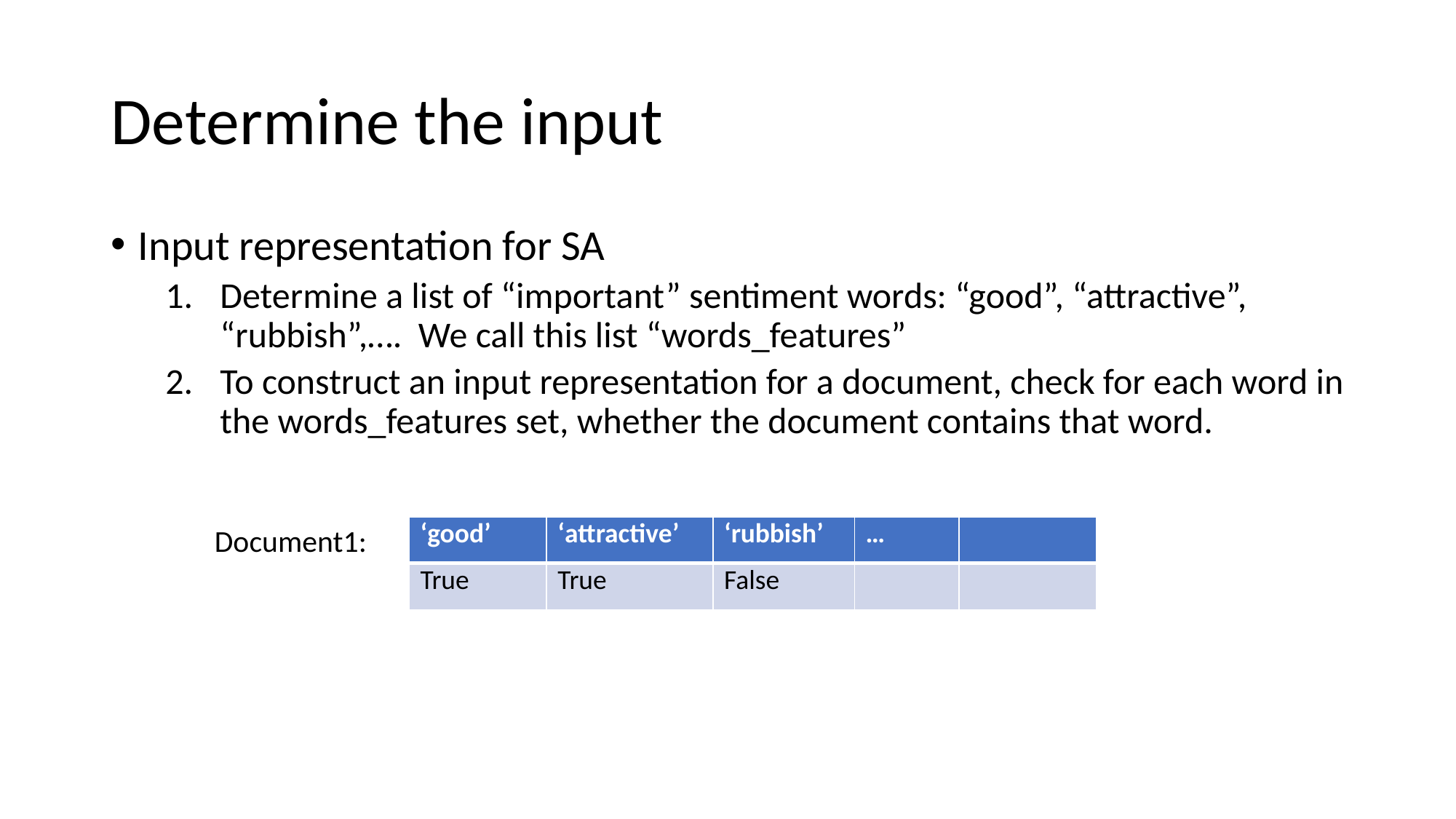

# Determine the input
Input representation for SA
Determine a list of “important” sentiment words: “good”, “attractive”, “rubbish”,….  We call this list “words_features”
To construct an input representation for a document, check for each word in the words_features set, whether the document contains that word.
Document1:
| ‘good’ | ‘attractive’ | ‘rubbish’ | … |  |
| --- | --- | --- | --- | --- |
| True | True | False |  |  |